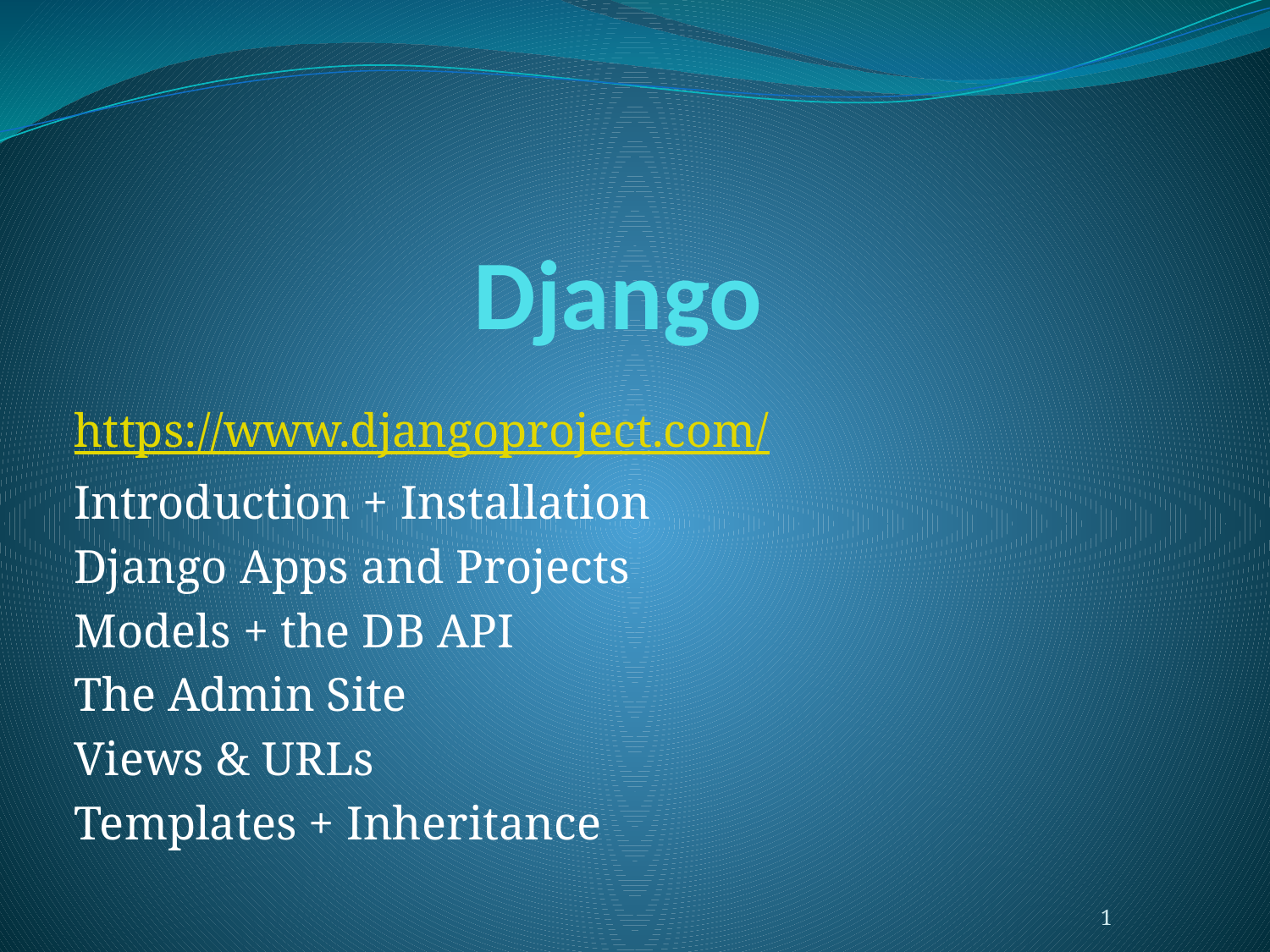

# Django
https://www.djangoproject.com/
Introduction + Installation
Django Apps and Projects
Models + the DB API
The Admin Site
Views & URLs
Templates + Inheritance
1